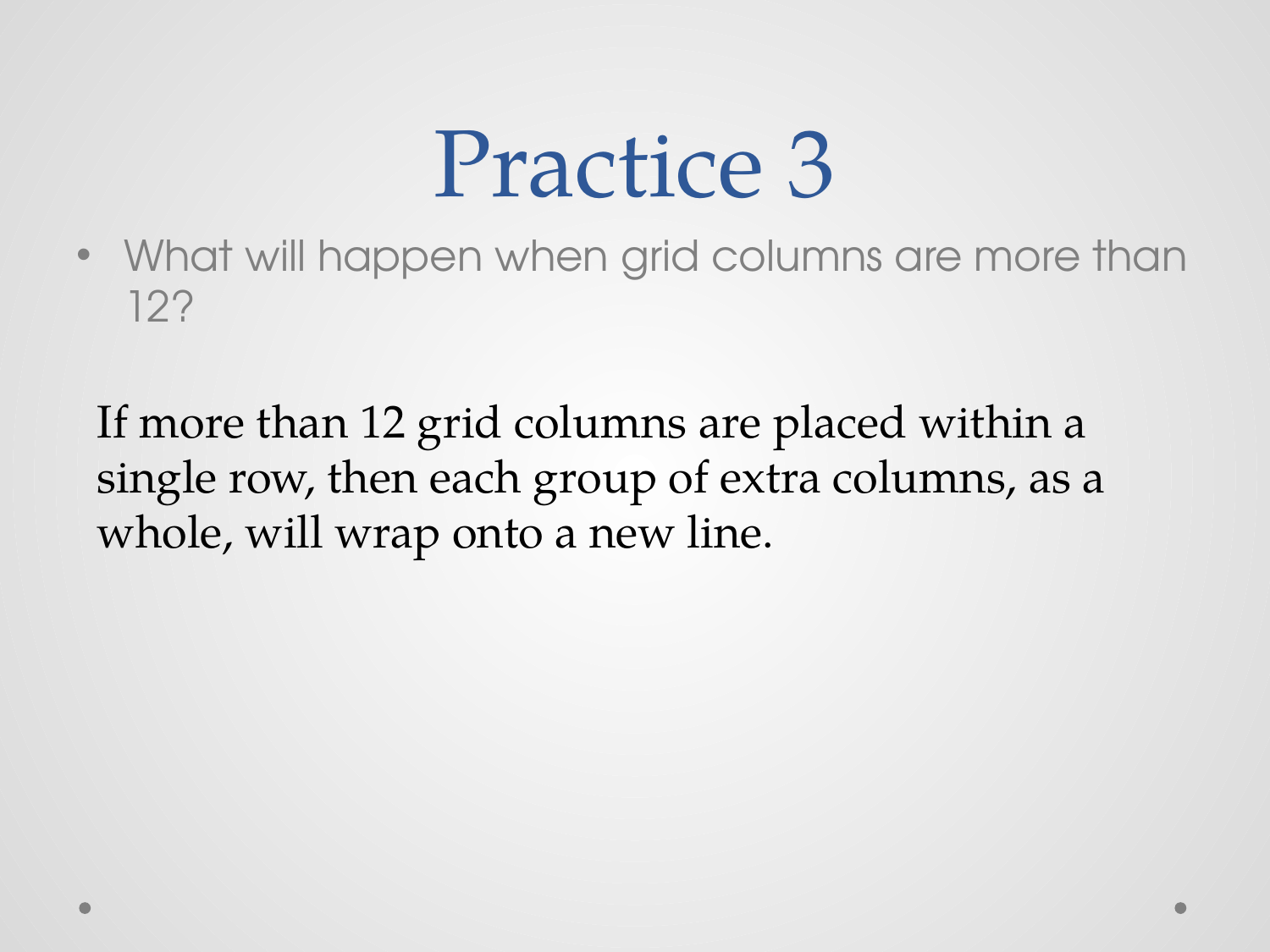

# Practice 3
What will happen when grid columns are more than 12?
If more than 12 grid columns are placed within a single row, then each group of extra columns, as a whole, will wrap onto a new line.